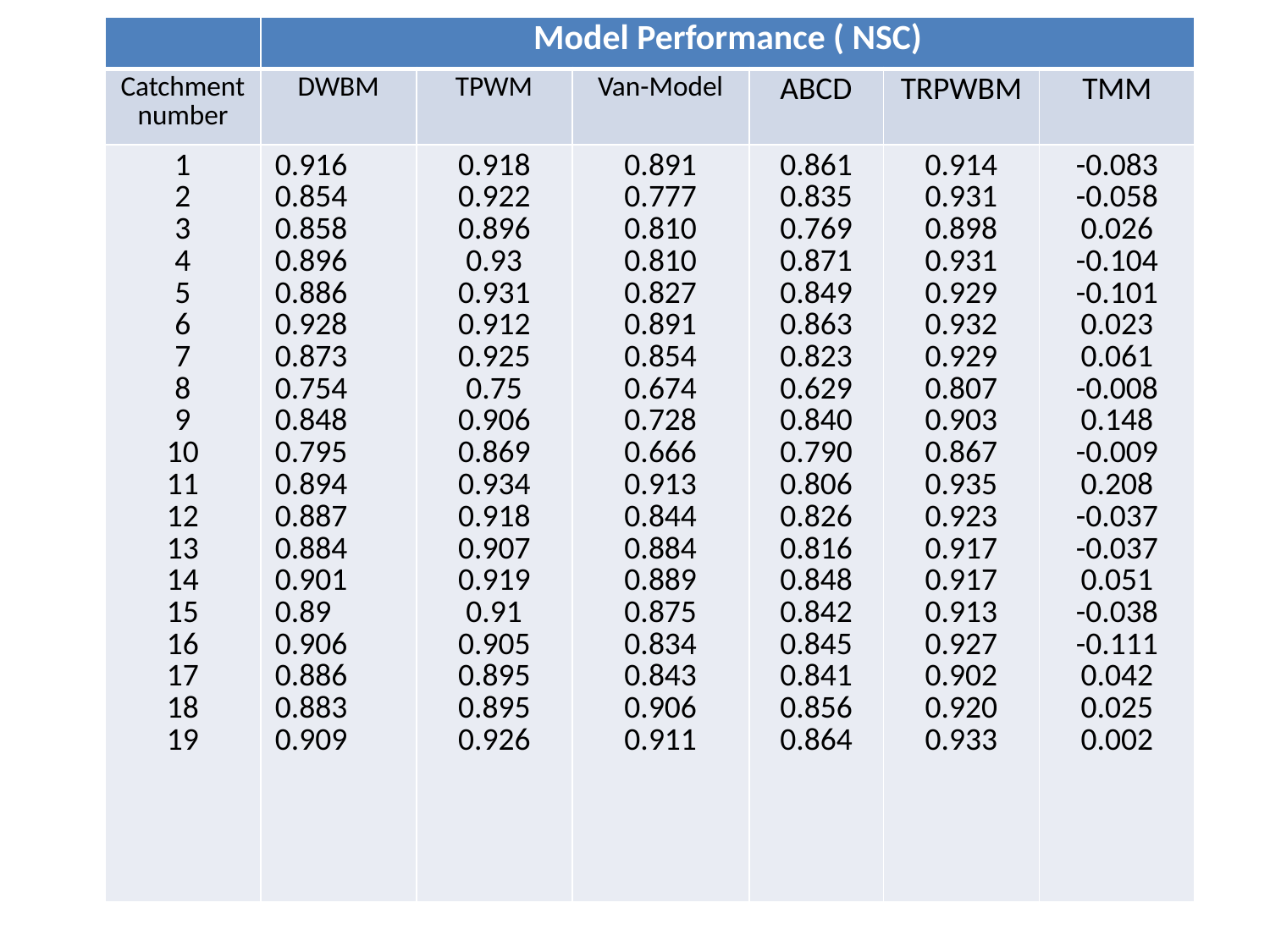

|  | Model Performance ( NSC) |  |  |  |  |  |
| --- | --- | --- | --- | --- | --- | --- |
| Catchment number | DWBM | TPWM | Van-Model | ABCD | TRPWBM | TMM |
| 1 2 3 4 5 6 7 8 9 10 11 12 13 14 15 16 17 18 19 | 0.916 0.854 0.858 0.896 0.886 0.928 0.873 0.754 0.848 0.795 0.894 0.887 0.884 0.901 0.89 0.906 0.886 0.883 0.909 | 0.918 0.922 0.896 0.93 0.931 0.912 0.925 0.75 0.906 0.869 0.934 0.918 0.907 0.919 0.91 0.905 0.895 0.895 0.926 | 0.891 0.777 0.810 0.810 0.827 0.891 0.854 0.674 0.728 0.666 0.913 0.844 0.884 0.889 0.875 0.834 0.843 0.906 0.911 | 0.861 0.835 0.769 0.871 0.849 0.863 0.823 0.629 0.840 0.790 0.806 0.826 0.816 0.848 0.842 0.845 0.841 0.856 0.864 | 0.914 0.931 0.898 0.931 0.929 0.932 0.929 0.807 0.903 0.867 0.935 0.923 0.917 0.917 0.913 0.927 0.902 0.920 0.933 | -0.083 -0.058 0.026 -0.104 -0.101 0.023 0.061 -0.008 0.148 -0.009 0.208 -0.037 -0.037 0.051 -0.038 -0.111 0.042 0.025 0.002 |